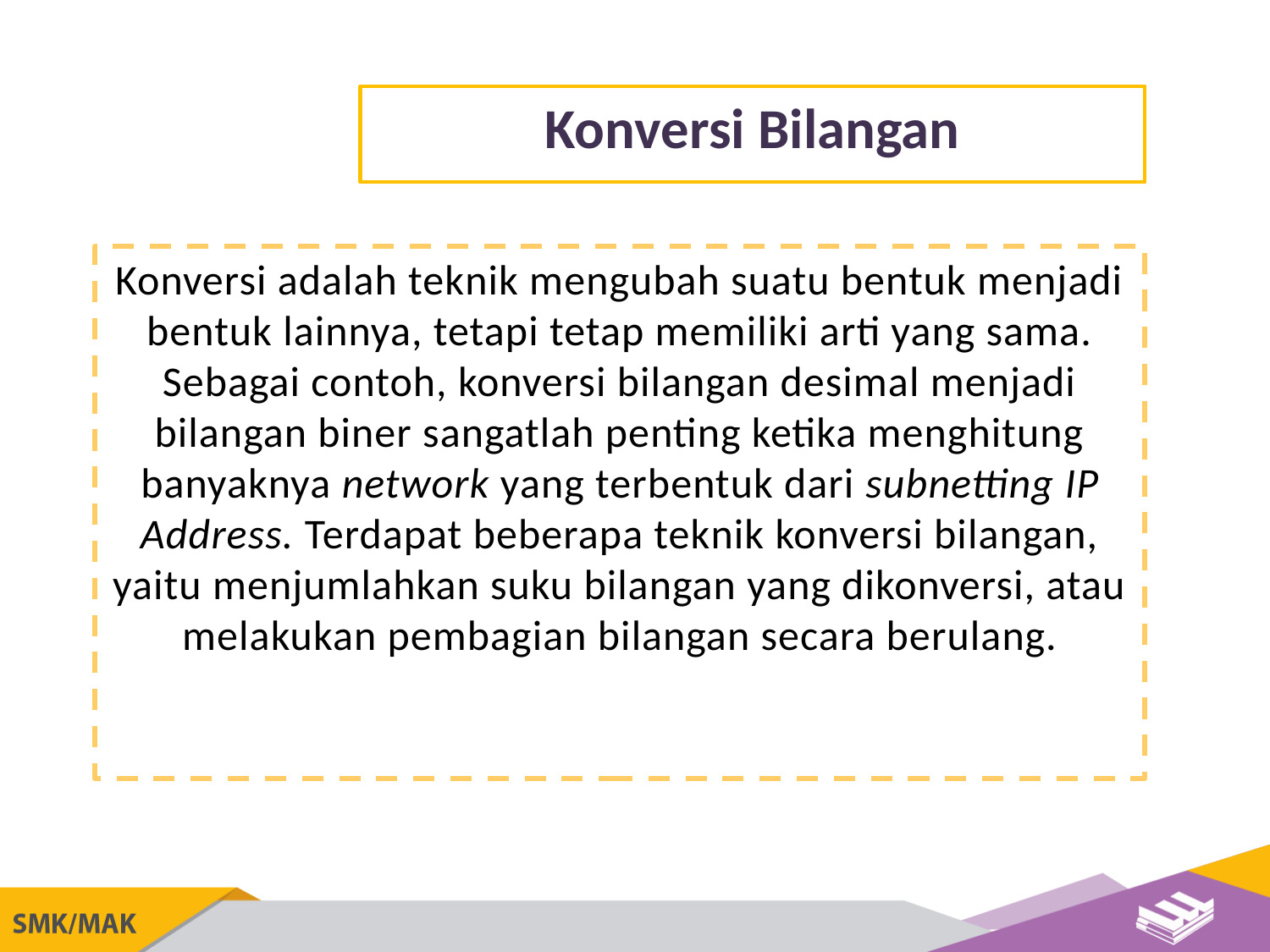

Konversi Bilangan
Konversi adalah teknik mengubah suatu bentuk menjadi bentuk lainnya, tetapi tetap memiliki arti yang sama. Sebagai contoh, konversi bilangan desimal menjadi bilangan biner sangatlah penting ketika menghitung banyaknya network yang terbentuk dari subnetting IP Address. Terdapat beberapa teknik konversi bilangan, yaitu menjumlahkan suku bilangan yang dikonversi, atau melakukan pembagian bilangan secara berulang.